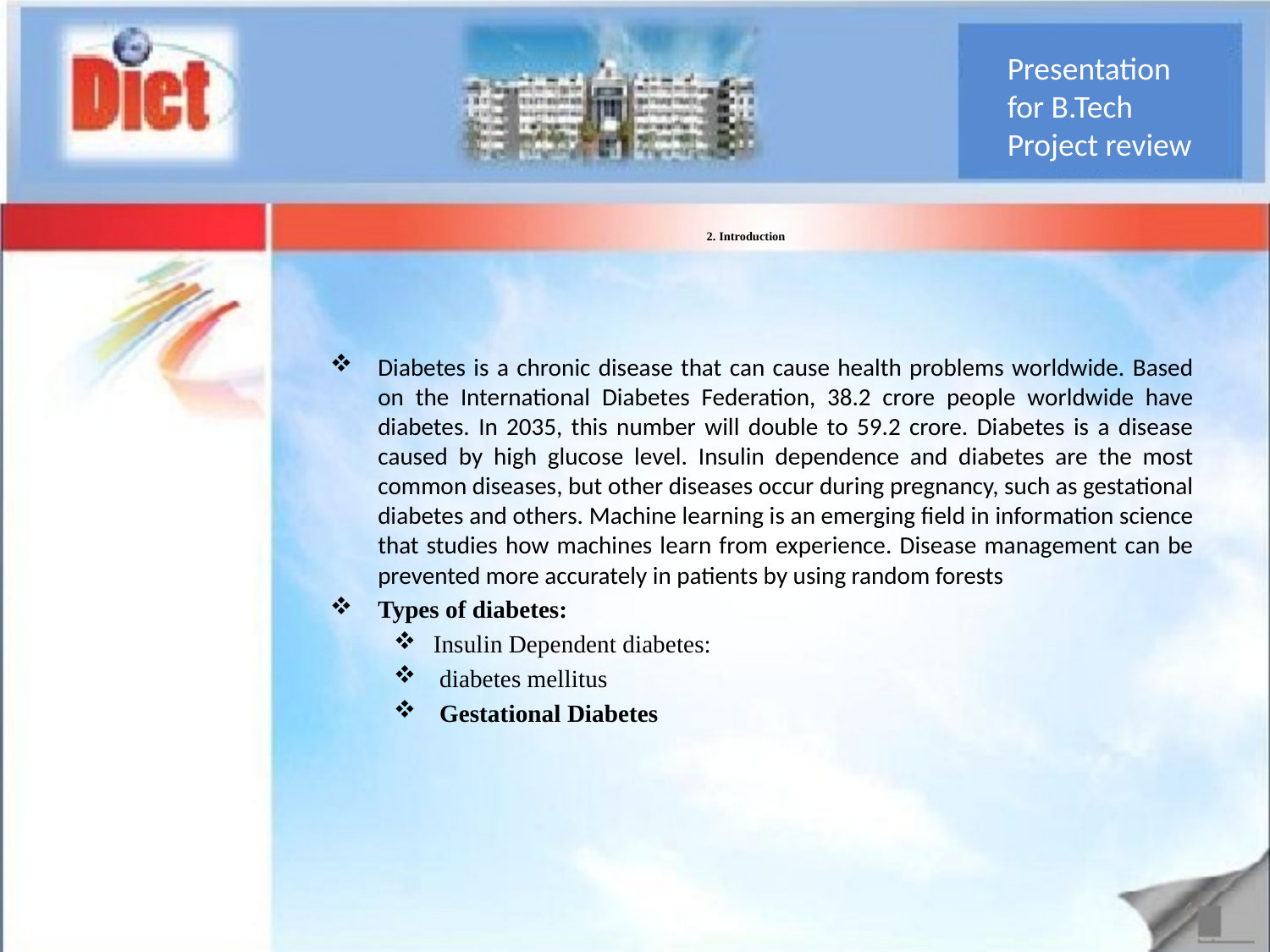

Presentation for B.Tech Project review
# 2. Introduction

Diabetes is a chronic disease that can cause health problems worldwide. Based on the International Diabetes Federation, 38.2 crore people worldwide have diabetes. In 2035, this number will double to 59.2 crore. Diabetes is a disease caused by high glucose level. Insulin dependence and diabetes are the most common diseases, but other diseases occur during pregnancy, such as gestational diabetes and others. Machine learning is an emerging field in information science that studies how machines learn from experience. Disease management can be prevented more accurately in patients by using random forests
Types of diabetes:
Insulin Dependent diabetes:
 diabetes mellitus
 Gestational Diabetes
4